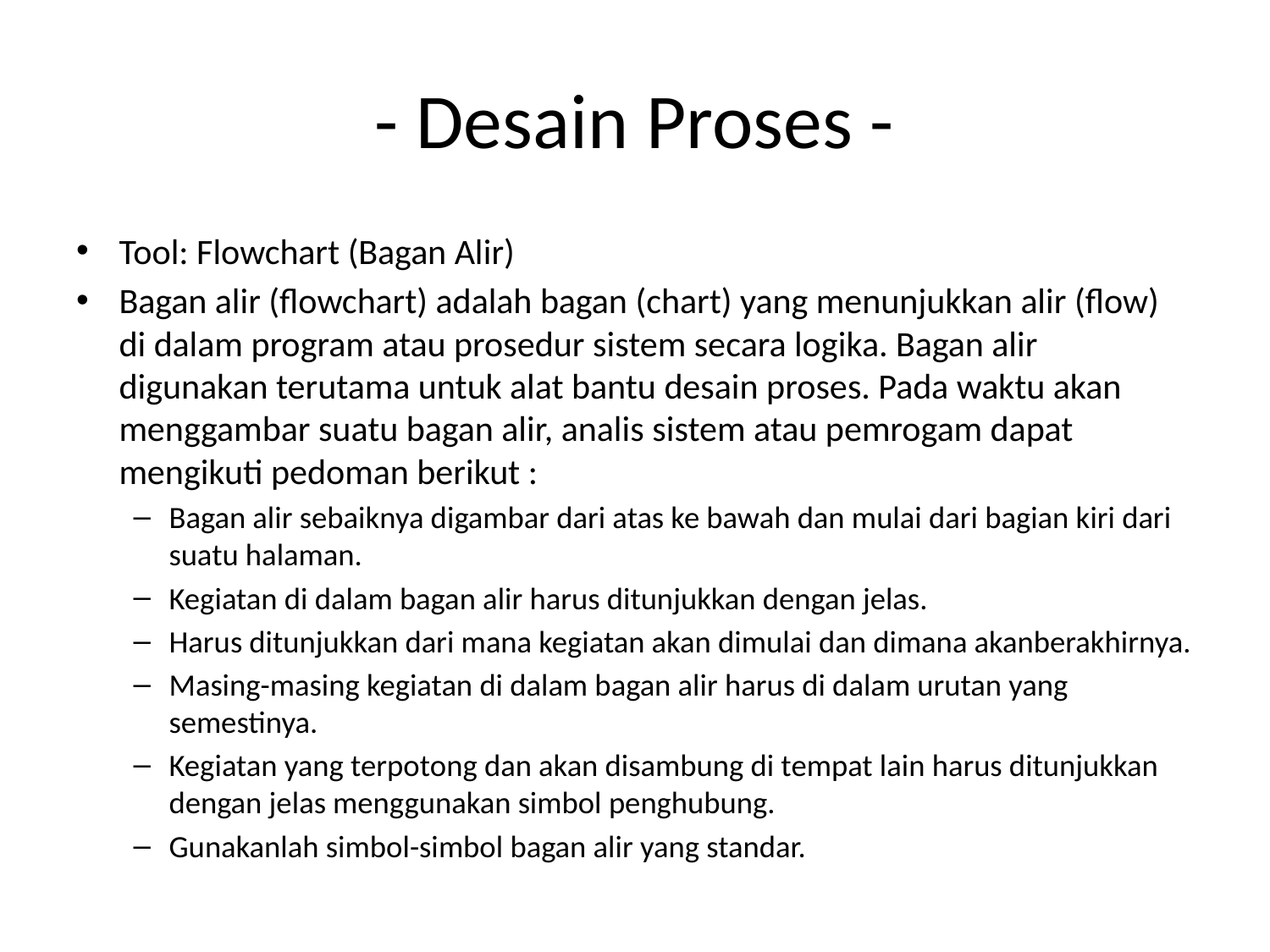

# - Desain Proses -
Tool: Flowchart (Bagan Alir)
Bagan alir (flowchart) adalah bagan (chart) yang menunjukkan alir (flow) di dalam program atau prosedur sistem secara logika. Bagan alir digunakan terutama untuk alat bantu desain proses. Pada waktu akan menggambar suatu bagan alir, analis sistem atau pemrogam dapat mengikuti pedoman berikut :
Bagan alir sebaiknya digambar dari atas ke bawah dan mulai dari bagian kiri dari suatu halaman.
Kegiatan di dalam bagan alir harus ditunjukkan dengan jelas.
Harus ditunjukkan dari mana kegiatan akan dimulai dan dimana akanberakhirnya.
Masing-masing kegiatan di dalam bagan alir harus di dalam urutan yang semestinya.
Kegiatan yang terpotong dan akan disambung di tempat lain harus ditunjukkan dengan jelas menggunakan simbol penghubung.
Gunakanlah simbol-simbol bagan alir yang standar.